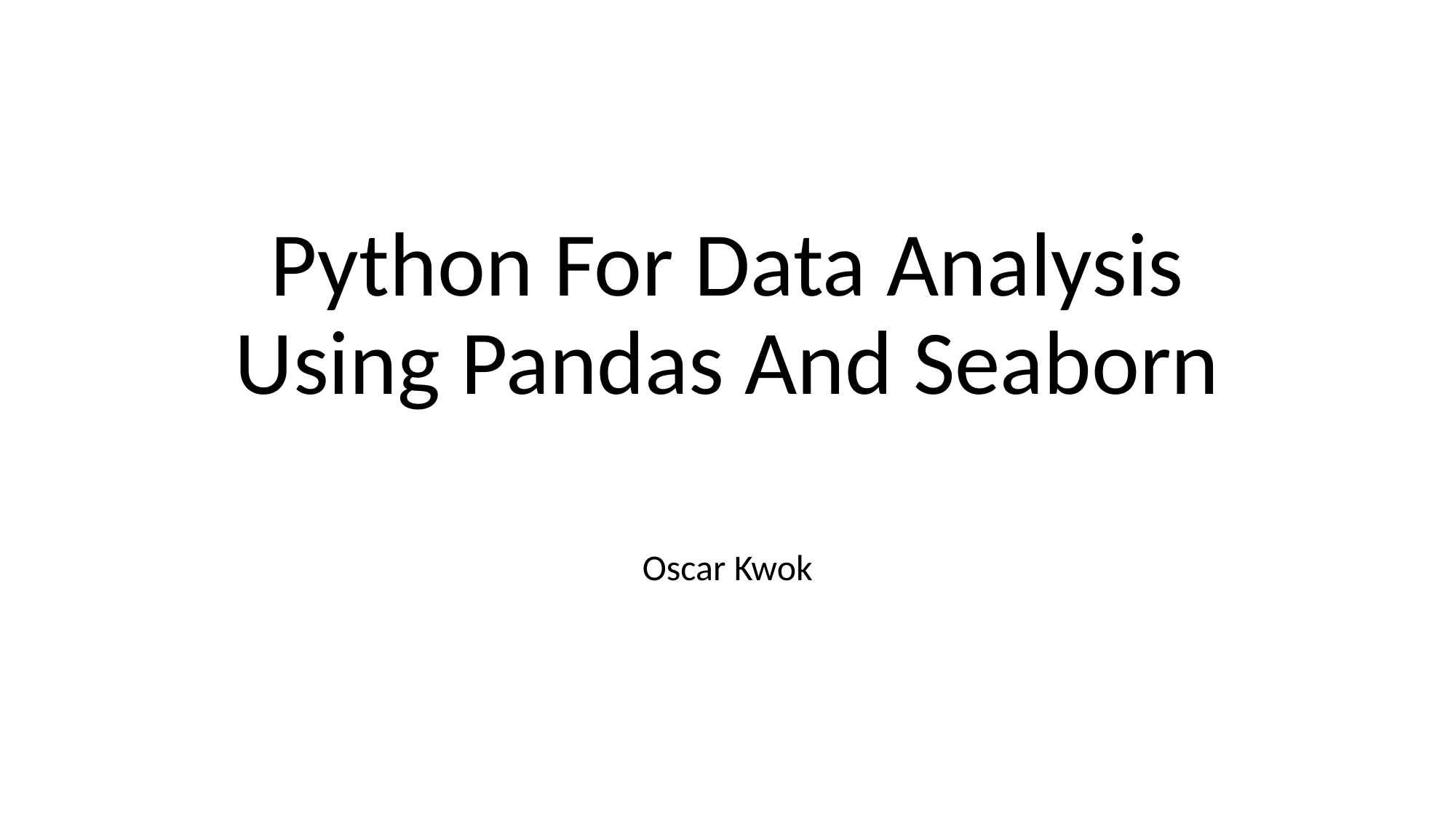

# Python For Data Analysis Using Pandas And Seaborn

Oscar Kwok